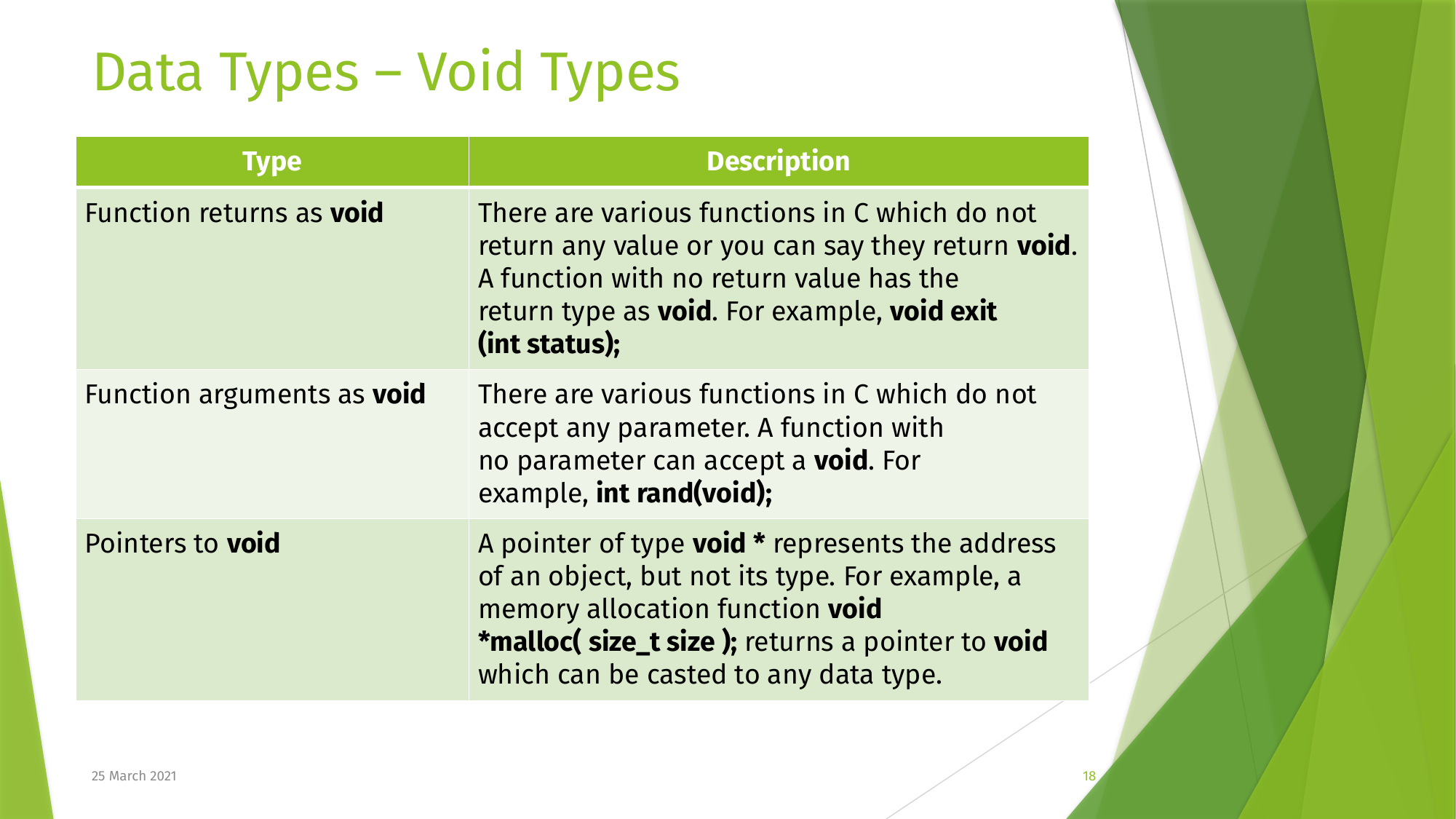

# Data Types – Void Types
| Type | Description |
| --- | --- |
| Function returns as void | There are various functions in C which do not return any value or you can say they return void. A function with no return value has the return type as void. For example, void exit (int status); |
| Function arguments as void | There are various functions in C which do not accept any parameter. A function with no parameter can accept a void. For example, int rand(void); |
| Pointers to void | A pointer of type void \* represents the address of an object, but not its type. For example, a memory allocation function void \*malloc( size\_t size ); returns a pointer to void which can be casted to any data type. |
25 March 2021
18